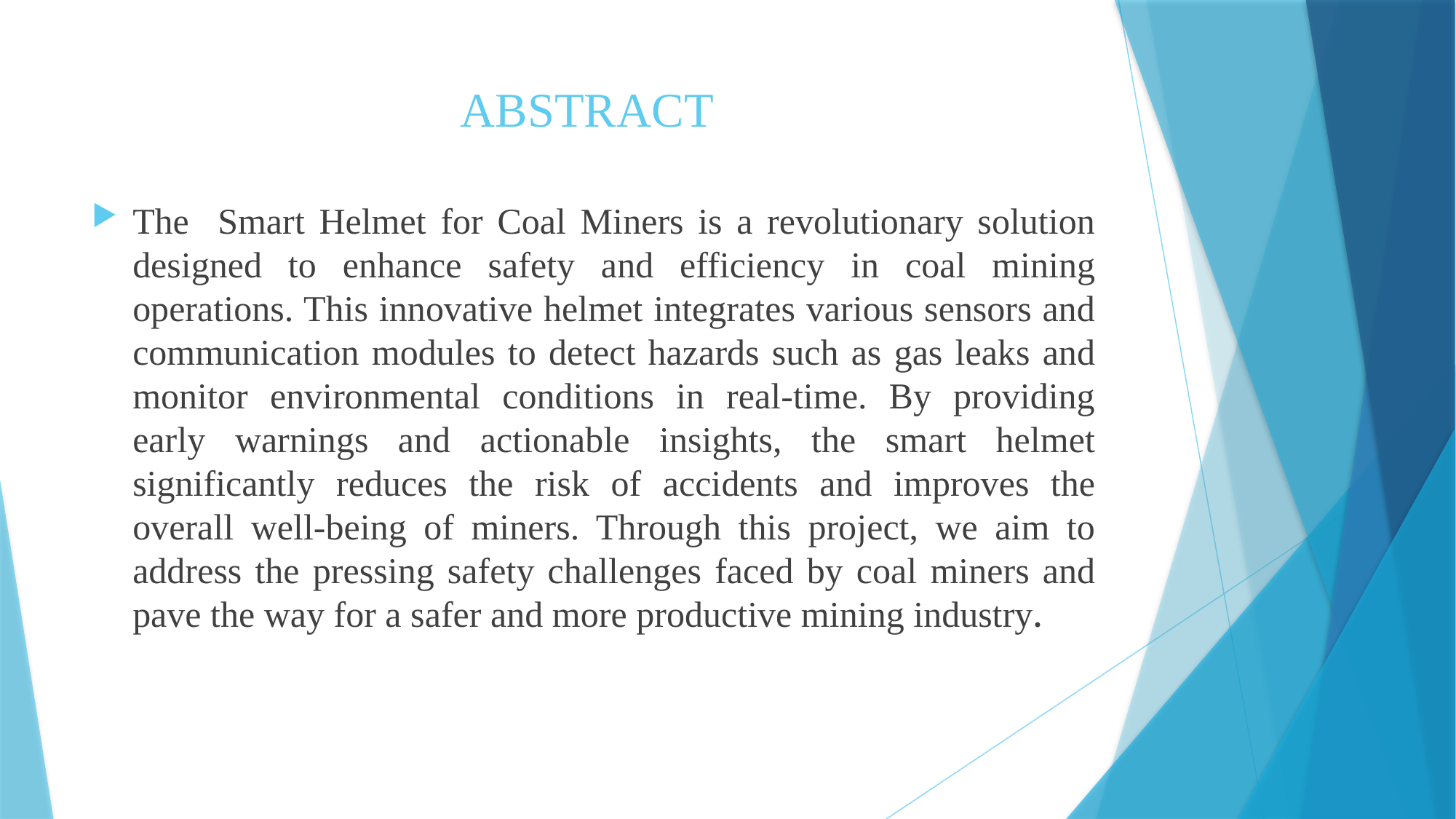

# ABSTRACT
The  Smart Helmet for Coal Miners is a revolutionary solution designed to enhance safety and efficiency in coal mining operations. This innovative helmet integrates various sensors and communication modules to detect hazards such as gas leaks and monitor environmental conditions in real-time. By providing early warnings and actionable insights, the smart helmet significantly reduces the risk of accidents and improves the overall well-being of miners. Through this project, we aim to address the pressing safety challenges faced by coal miners and pave the way for a safer and more productive mining industry.